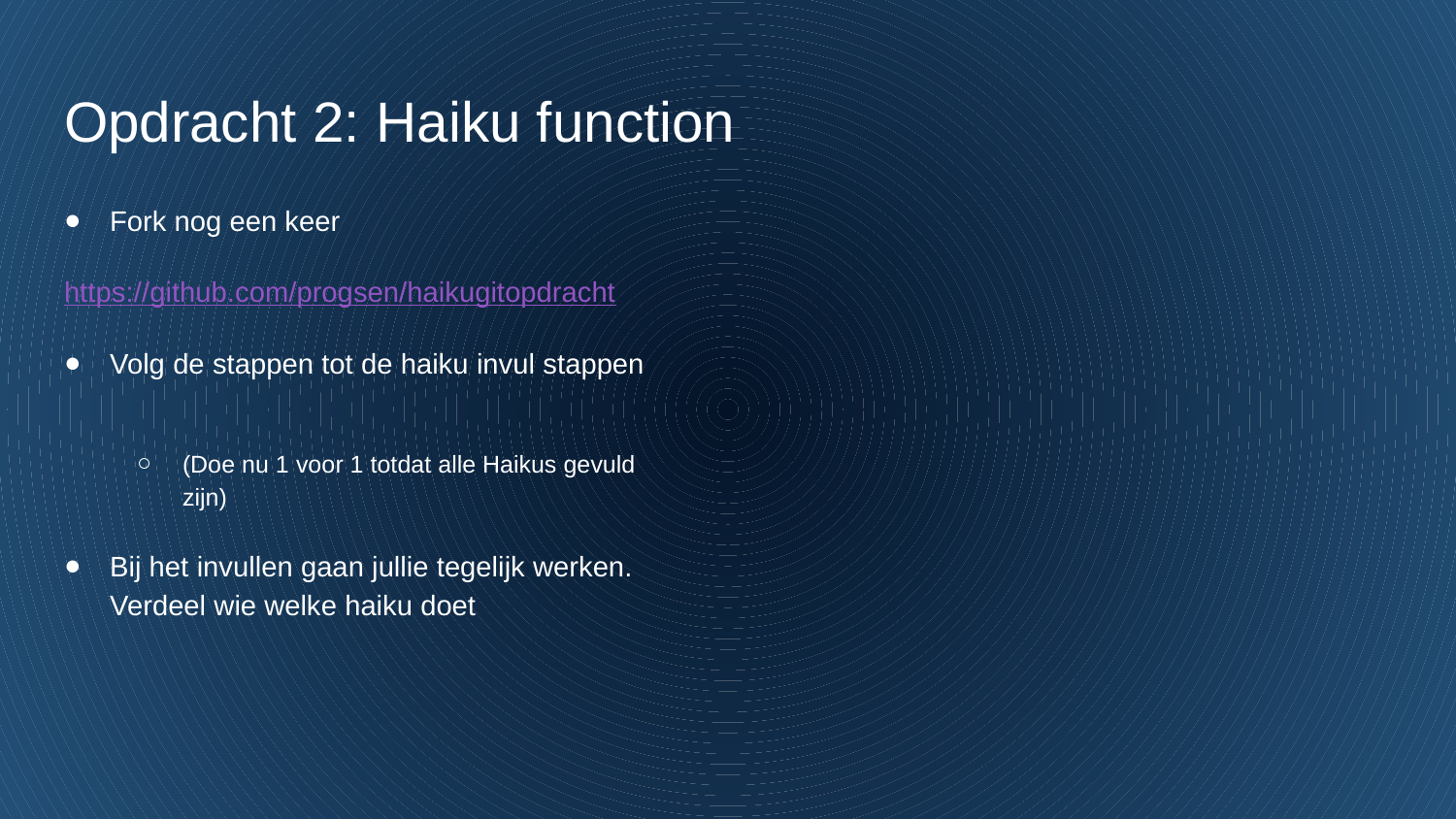

# Opdracht 2: Haiku function
Fork nog een keer
https://github.com/progsen/haikugitopdracht
Volg de stappen tot de haiku invul stappen
(Doe nu 1 voor 1 totdat alle Haikus gevuld zijn)
Bij het invullen gaan jullie tegelijk werken. Verdeel wie welke haiku doet